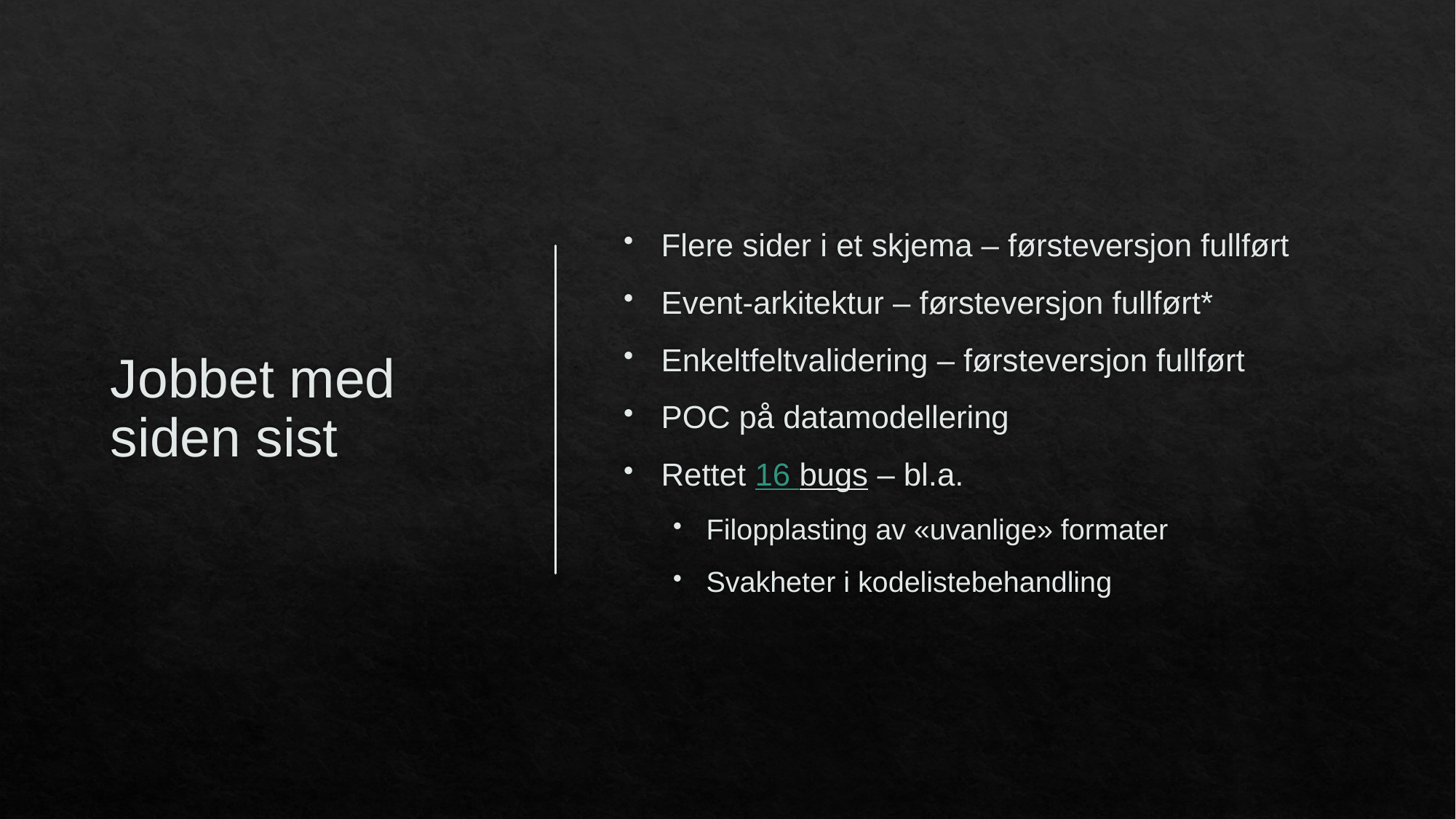

# Jobbet med siden sist
Flere sider i et skjema – førsteversjon fullført
Event-arkitektur – førsteversjon fullført*
Enkeltfeltvalidering – førsteversjon fullført
POC på datamodellering
Rettet 16 bugs – bl.a.
Filopplasting av «uvanlige» formater
Svakheter i kodelistebehandling